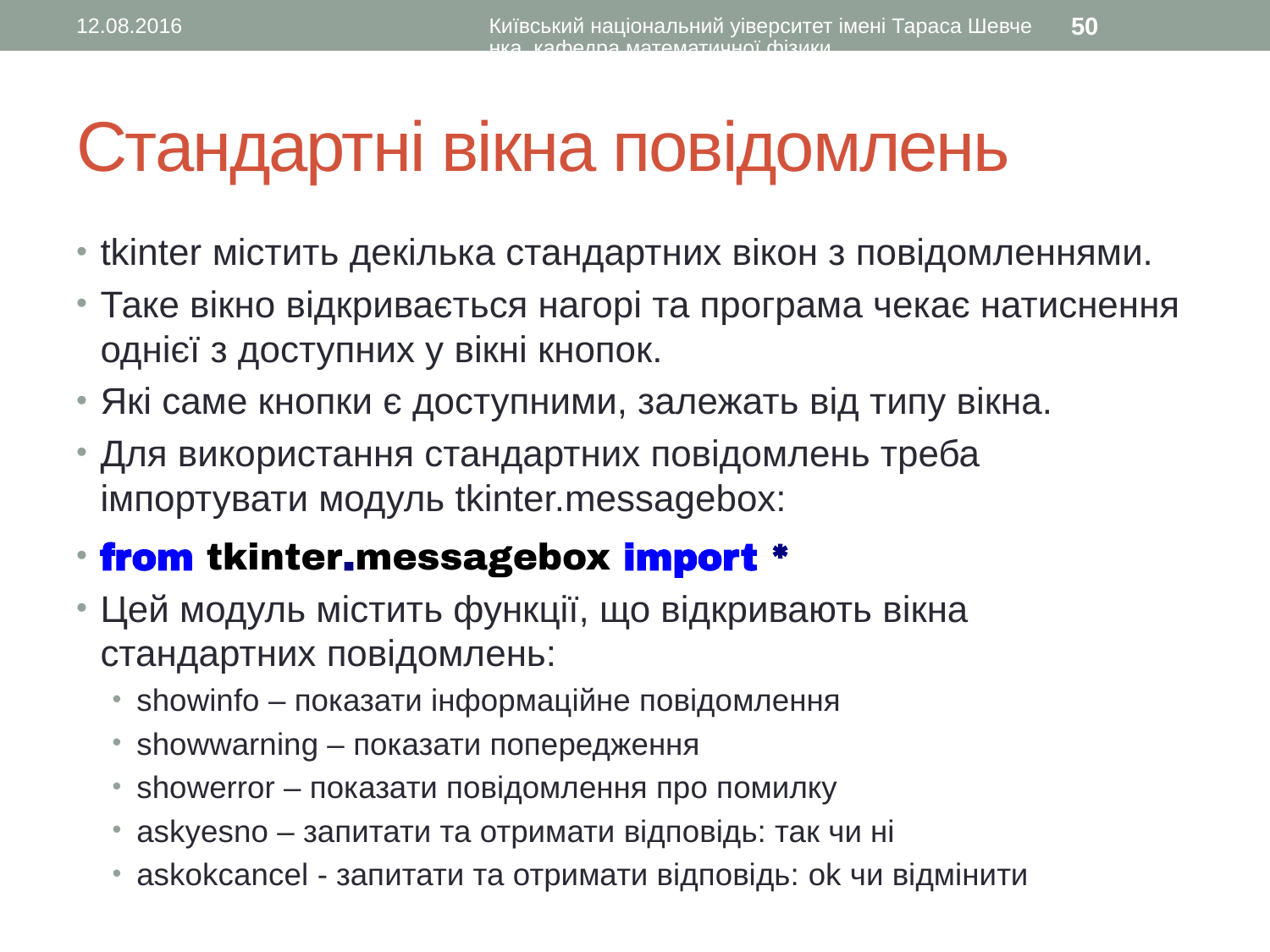

12.08.2016
Київський національний уіверситет імені Тараса Шевченка, кафедра математичної фізики
50
# Стандартні вікна повідомлень
tkinter містить декілька стандартних вікон з повідомленнями.
Таке вікно відкривається нагорі та програма чекає натиснення однієї з доступних у вікні кнопок.
Які саме кнопки є доступними, залежать від типу вікна.
Для використання стандартних повідомлень треба імпортувати модуль tkinter.messagebox:
from tkinter.messagebox import *
Цей модуль містить функції, що відкривають вікна стандартних повідомлень:
showinfo – показати інформаційне повідомлення
showwarning – показати попередження
showerror – показати повідомлення про помилку
askyesno – запитати та отримати відповідь: так чи ні
askokcancel - запитати та отримати відповідь: ok чи відмінити